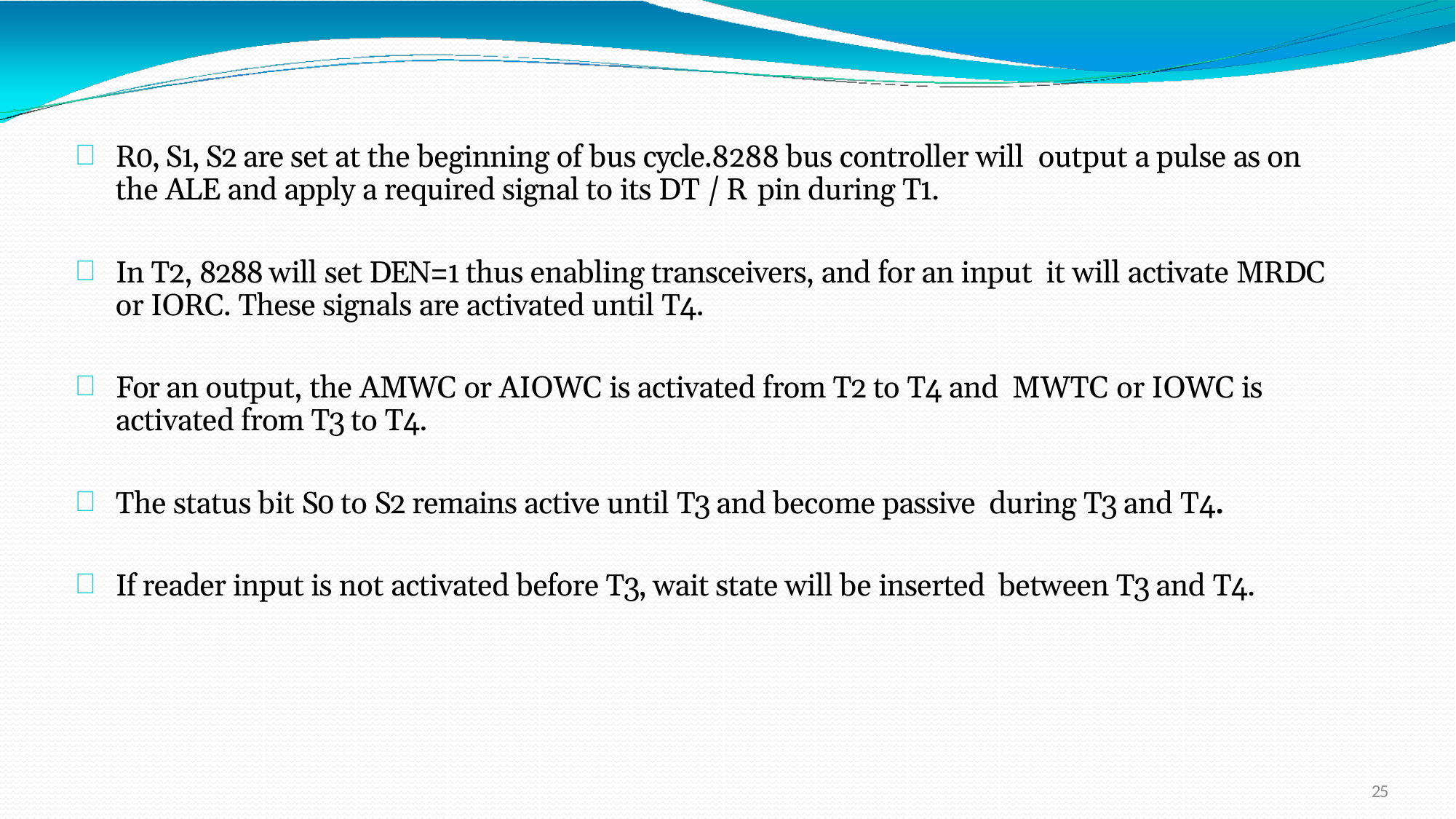

R0, S1, S2 are set at the beginning of bus cycle.8288 bus controller will  output a pulse as on the ALE and apply a required signal to its DT / R  pin during T1.

In T2, 8288 will set DEN=1 thus enabling transceivers, and for an input  it will activate MRDC or IORC. These signals are activated until T4.

For an output, the AMWC or AIOWC is activated from T2 to T4 and  MWTC or IOWC is activated from T3 to T4.

The status bit S0 to S2 remains active until T3 and become passive  during T3 and T4.

If reader input is not activated before T3, wait state will be inserted  between T3 and T4.
25